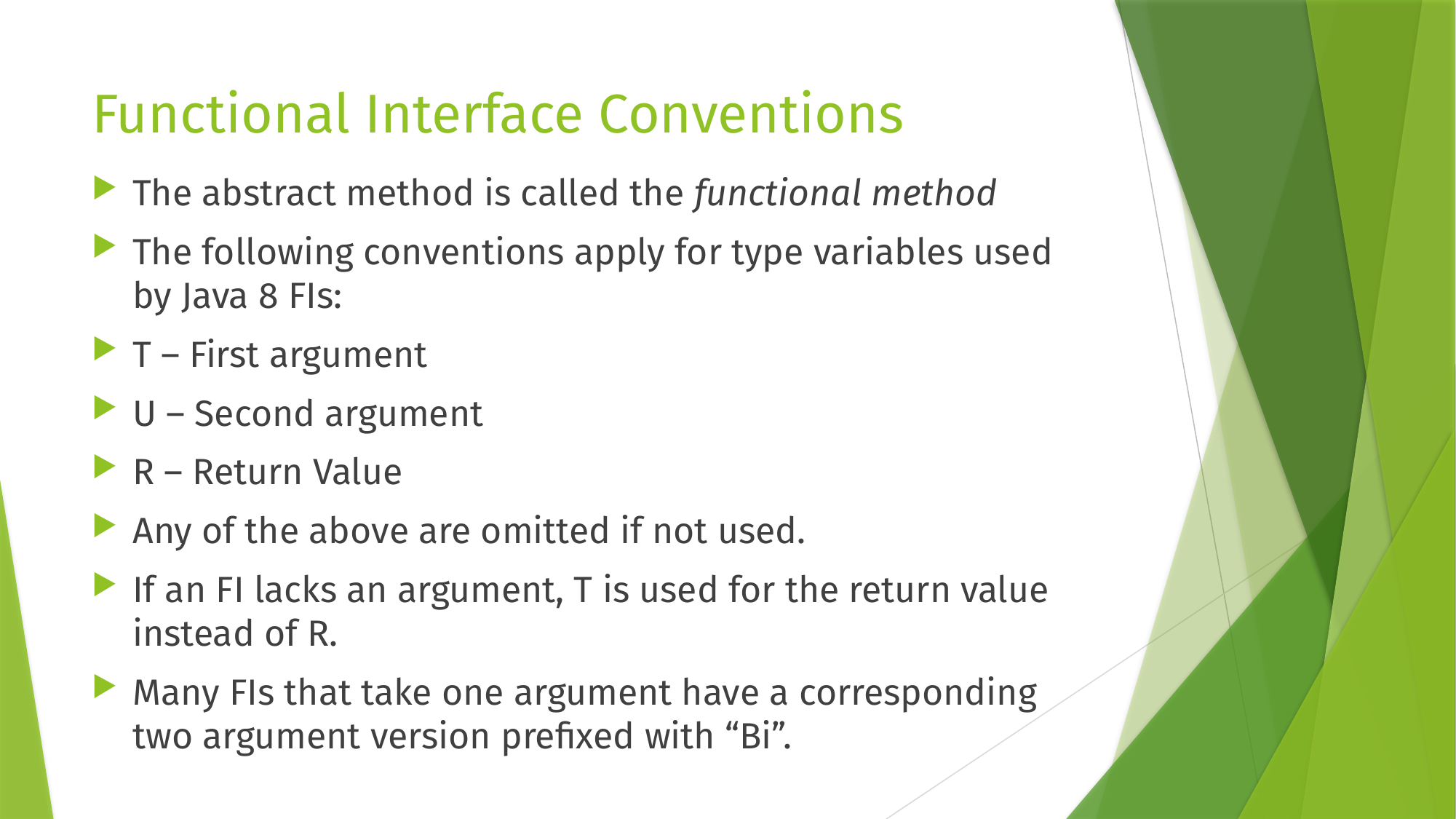

# Functional Interface Conventions
The abstract method is called the functional method
The following conventions apply for type variables used by Java 8 FIs:
T – First argument
U – Second argument
R – Return Value
Any of the above are omitted if not used.
If an FI lacks an argument, T is used for the return value instead of R.
Many FIs that take one argument have a corresponding two argument version prefixed with “Bi”.